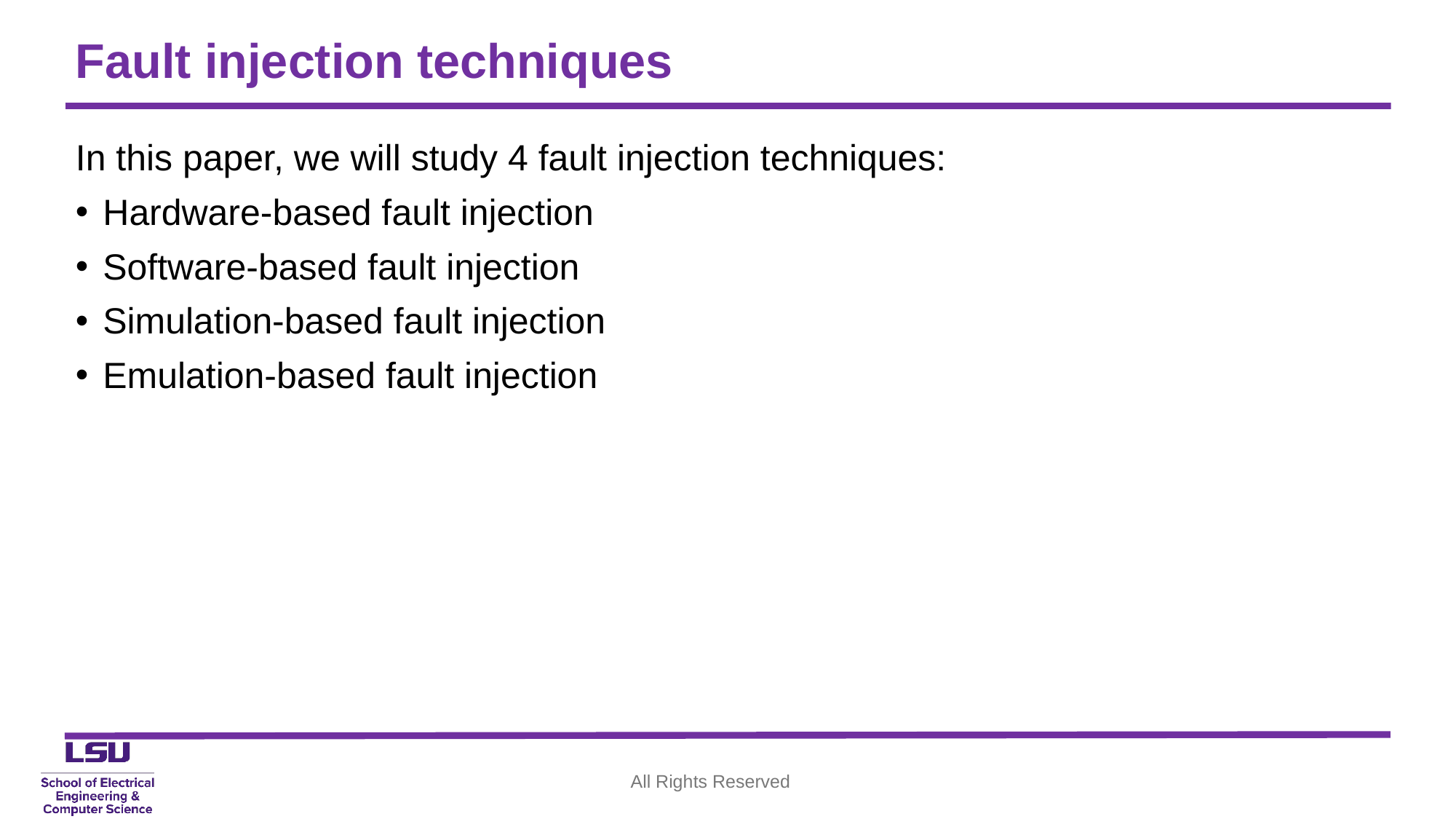

# Fault injection techniques
In this paper, we will study 4 fault injection techniques:
Hardware-based fault injection
Software-based fault injection
Simulation-based fault injection
Emulation-based fault injection
All Rights Reserved